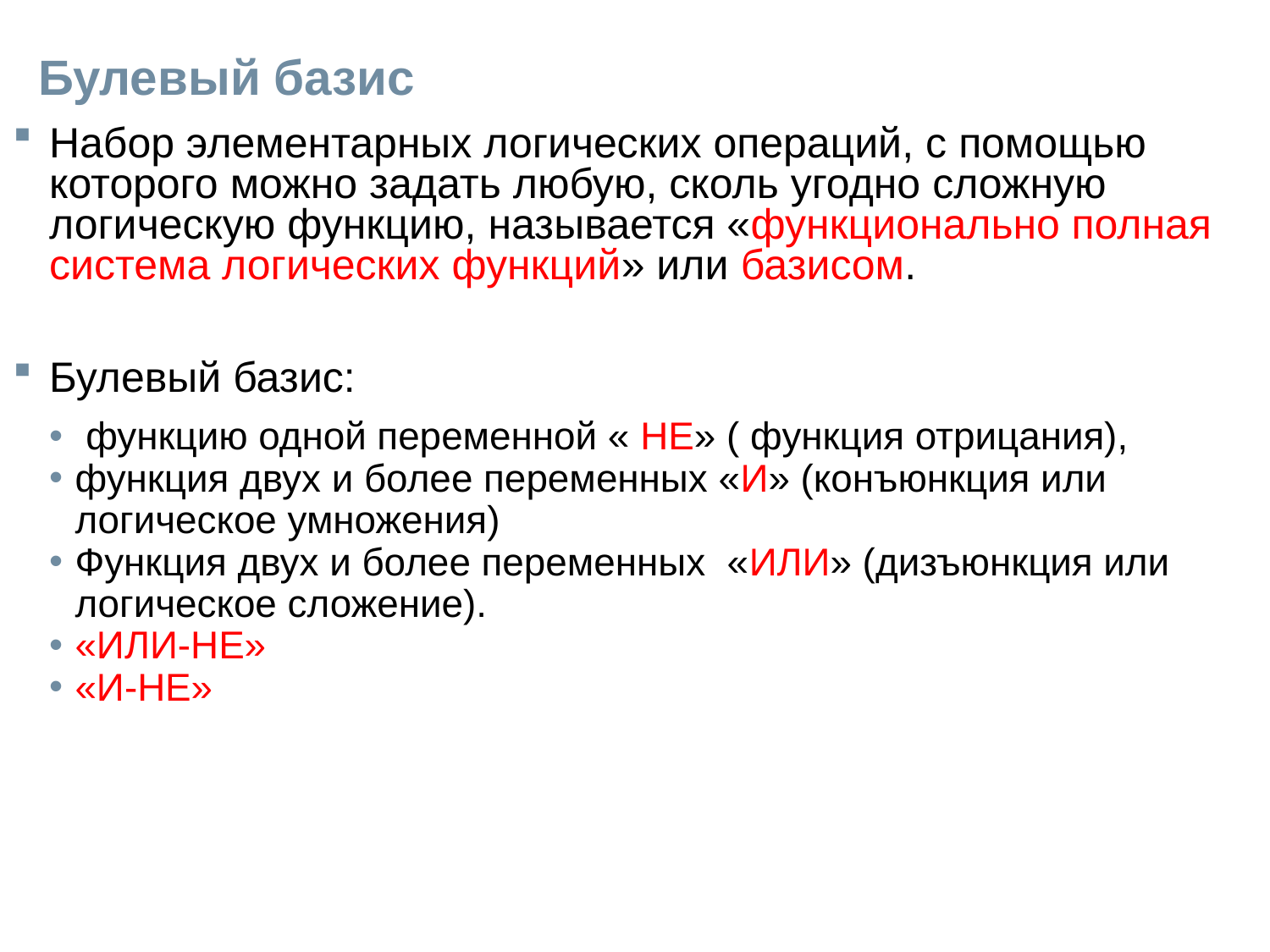

# Булевый базис
Набор элементарных логических операций, с помощью которого можно задать любую, сколь угодно сложную логическую функцию, называется «функционально полная система логических функций» или базисом.

Булевый базис:
 функцию одной переменной « НЕ» ( функция отрицания),
функция двух и более переменных «И» (конъюнкция или логическое умножения)
Функция двух и более переменных  «ИЛИ» (дизъюнкция или логическое сложение).
«ИЛИ-НЕ»
«И-НЕ»